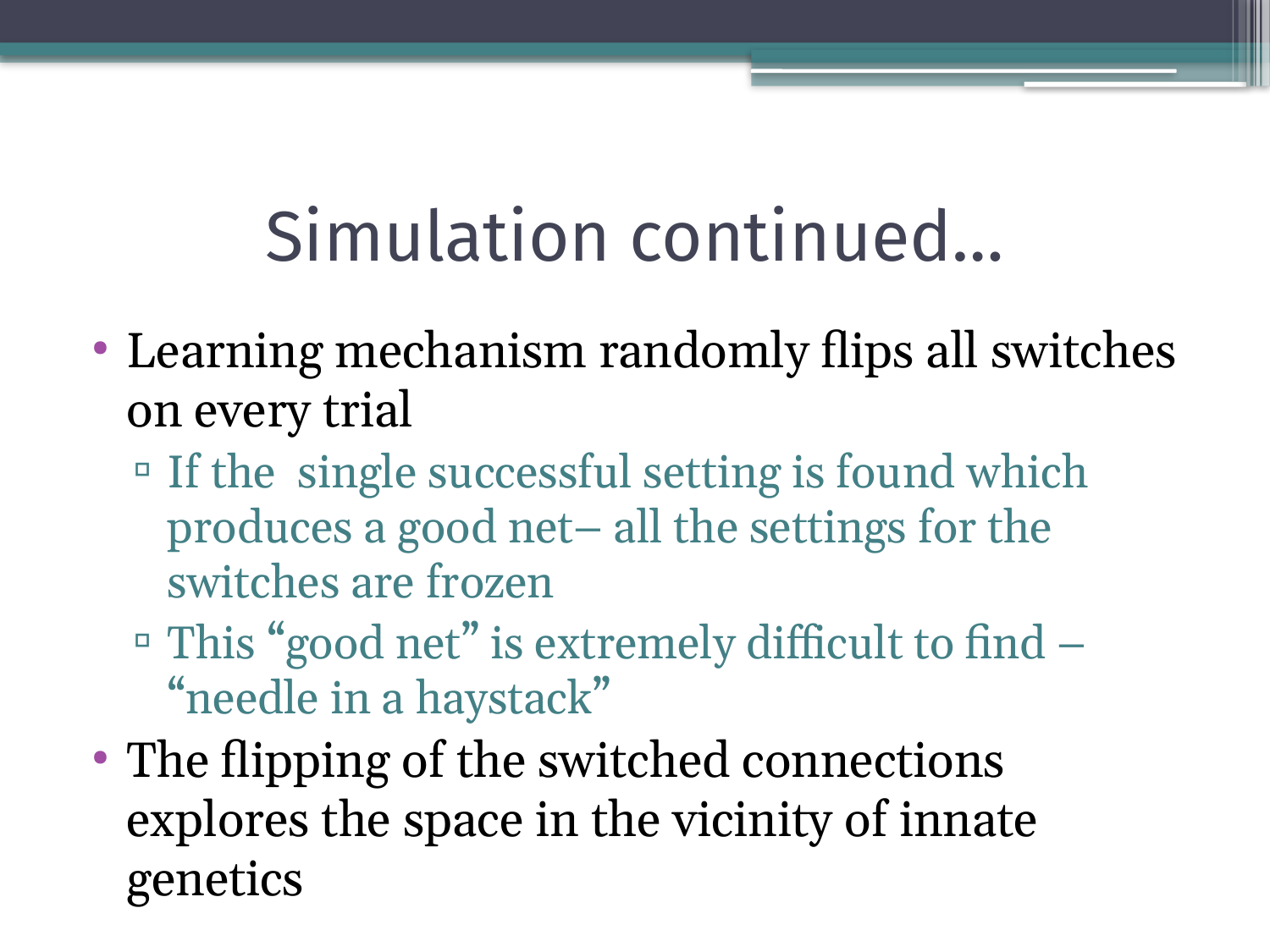

# Simulation continued…
Learning mechanism randomly flips all switches on every trial
If the  single successful setting is found which produces a good net– all the settings for the switches are frozen
This “good net” is extremely difficult to find – “needle in a haystack”
The flipping of the switched connections explores the space in the vicinity of innate genetics